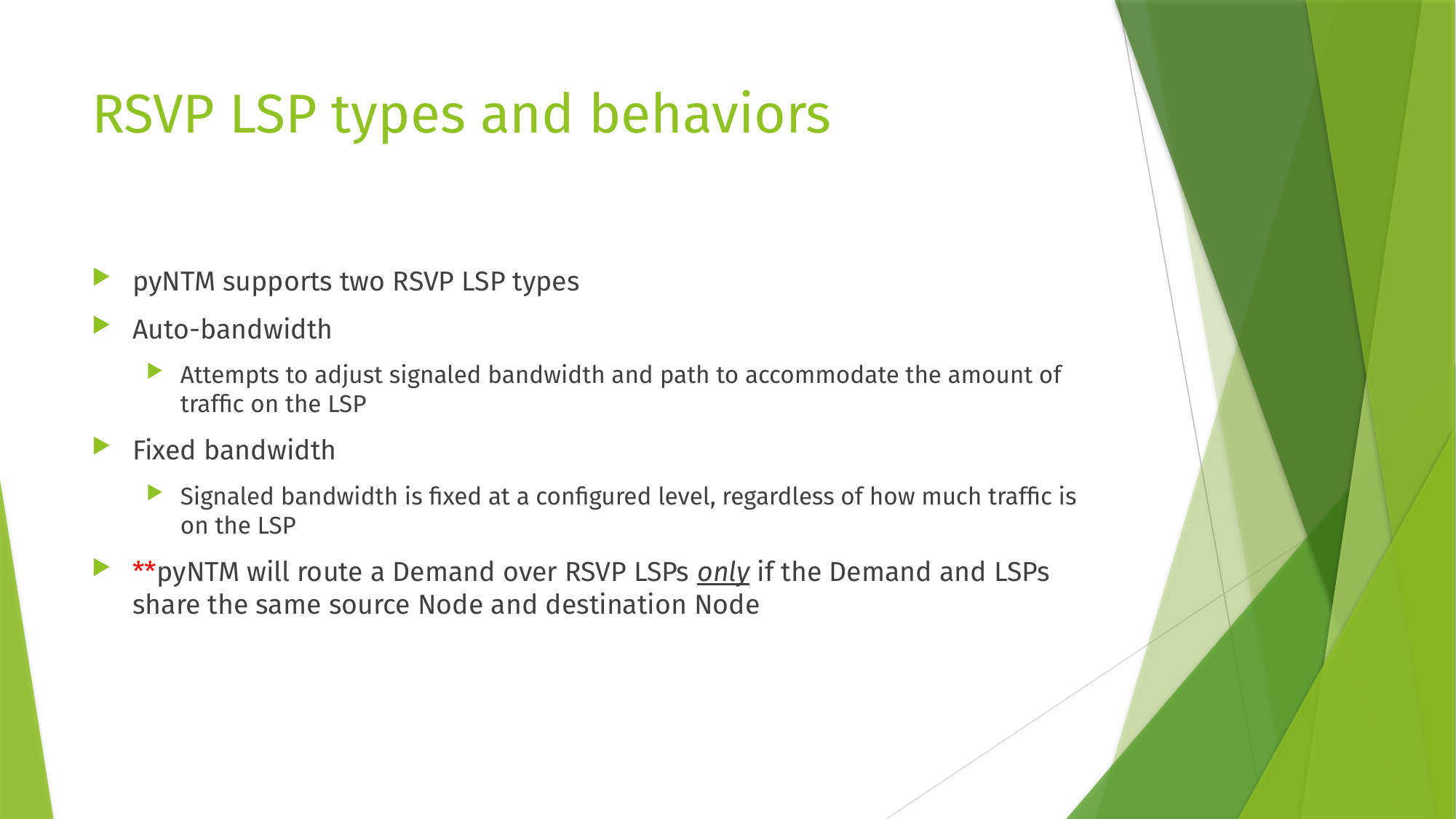

# RSVP LSP types and behaviors
pyNTM supports two RSVP LSP types
Auto-bandwidth
Attempts to adjust signaled bandwidth and path to accommodate the amount of traffic on the LSP
Fixed bandwidth
Signaled bandwidth is fixed at a configured level, regardless of how much traffic is on the LSP
**pyNTM will route a Demand over RSVP LSPs only if the Demand and LSPs share the same source Node and destination Node